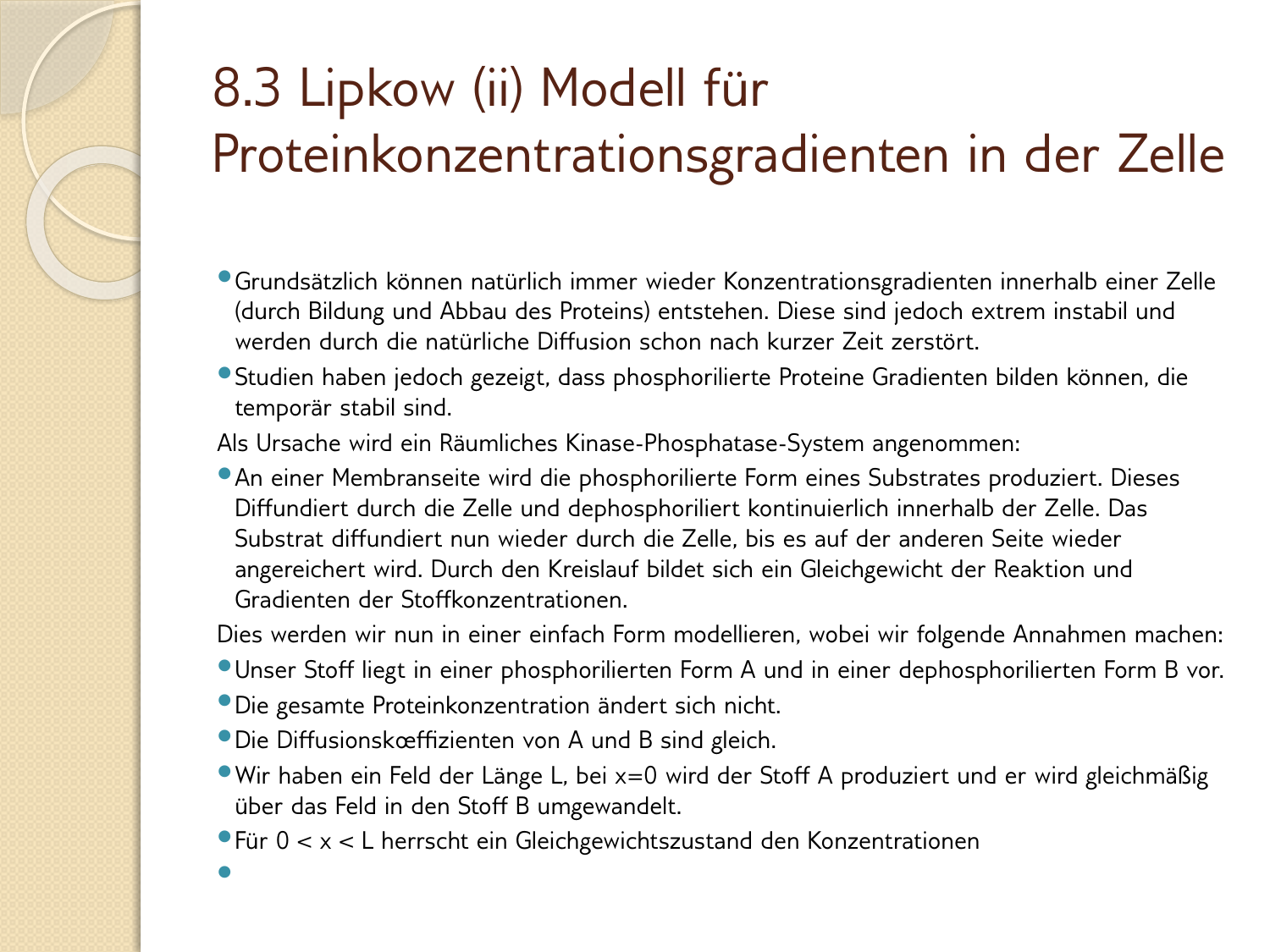

8.3 Lipkow (ii) Modell für Proteinkonzentrationsgradienten in der Zelle
Grundsätzlich können natürlich immer wieder Konzentrationsgradienten innerhalb einer Zelle (durch Bildung und Abbau des Proteins) entstehen. Diese sind jedoch extrem instabil und werden durch die natürliche Diffusion schon nach kurzer Zeit zerstört.
Studien haben jedoch gezeigt, dass phosphorilierte Proteine Gradienten bilden können, die temporär stabil sind.
Als Ursache wird ein Räumliches Kinase-Phosphatase-System angenommen:
An einer Membranseite wird die phosphorilierte Form eines Substrates produziert. Dieses Diffundiert durch die Zelle und dephosphoriliert kontinuierlich innerhalb der Zelle. Das Substrat diffundiert nun wieder durch die Zelle, bis es auf der anderen Seite wieder angereichert wird. Durch den Kreislauf bildet sich ein Gleichgewicht der Reaktion und Gradienten der Stoffkonzentrationen.
Dies werden wir nun in einer einfach Form modellieren, wobei wir folgende Annahmen machen:
Unser Stoff liegt in einer phosphorilierten Form A und in einer dephosphorilierten Form B vor.
Die gesamte Proteinkonzentration ändert sich nicht.
Die Diffusionskoeffizienten von A und B sind gleich.
Wir haben ein Feld der Länge L, bei x=0 wird der Stoff A produziert und er wird gleichmäßig über das Feld in den Stoff B umgewandelt.
Für 0 < x < L herrscht ein Gleichgewichtszustand den Konzentrationen